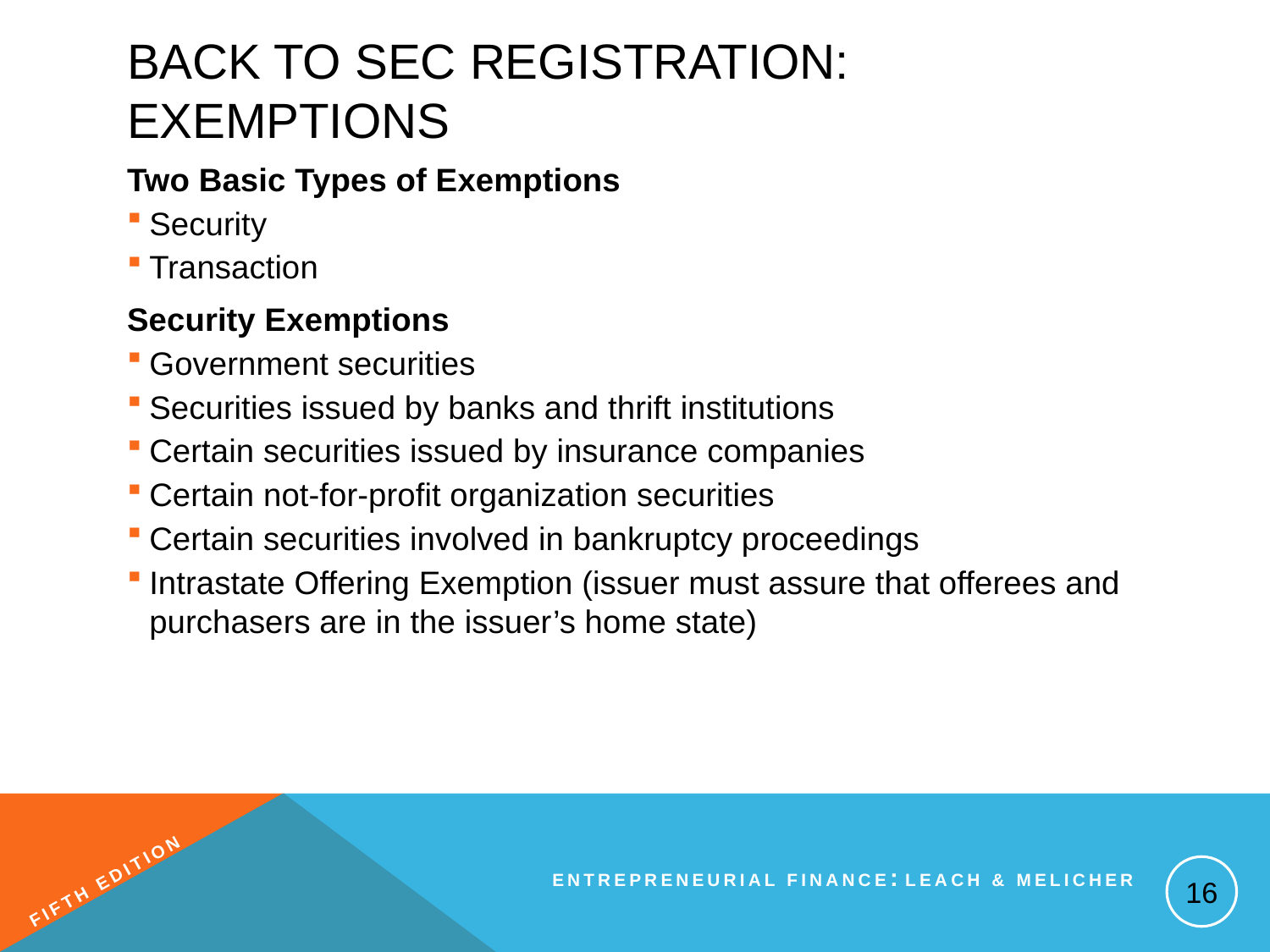

# Back to SEC Registration: Exemptions
Two Basic Types of Exemptions
Security
Transaction
Security Exemptions
Government securities
Securities issued by banks and thrift institutions
Certain securities issued by insurance companies
Certain not-for-profit organization securities
Certain securities involved in bankruptcy proceedings
Intrastate Offering Exemption (issuer must assure that offerees and purchasers are in the issuer’s home state)

16